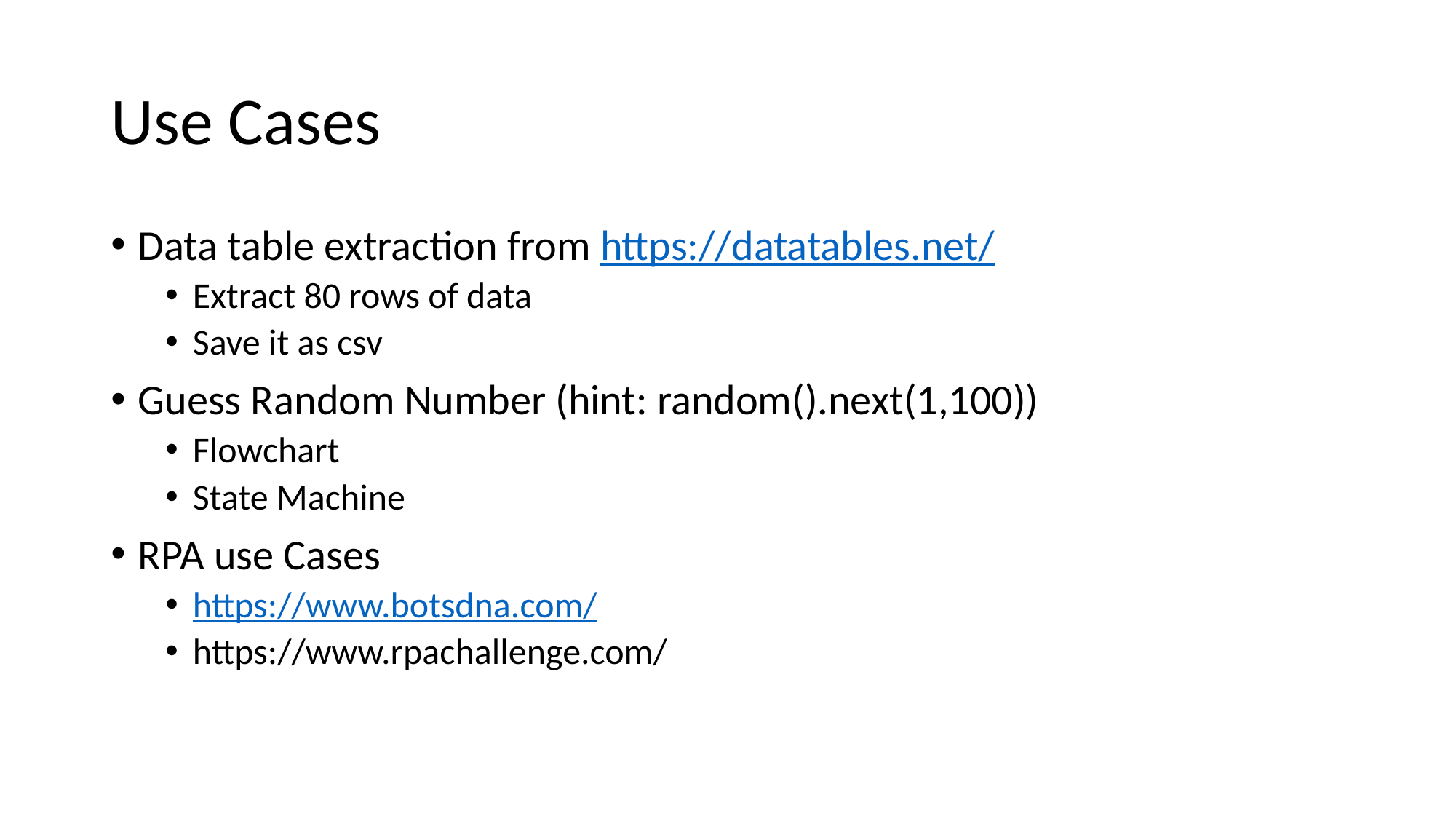

# Use Cases
Data table extraction from https://datatables.net/
Extract 80 rows of data
Save it as csv
Guess Random Number (hint: random().next(1,100))
Flowchart
State Machine
RPA use Cases
https://www.botsdna.com/
https://www.rpachallenge.com/